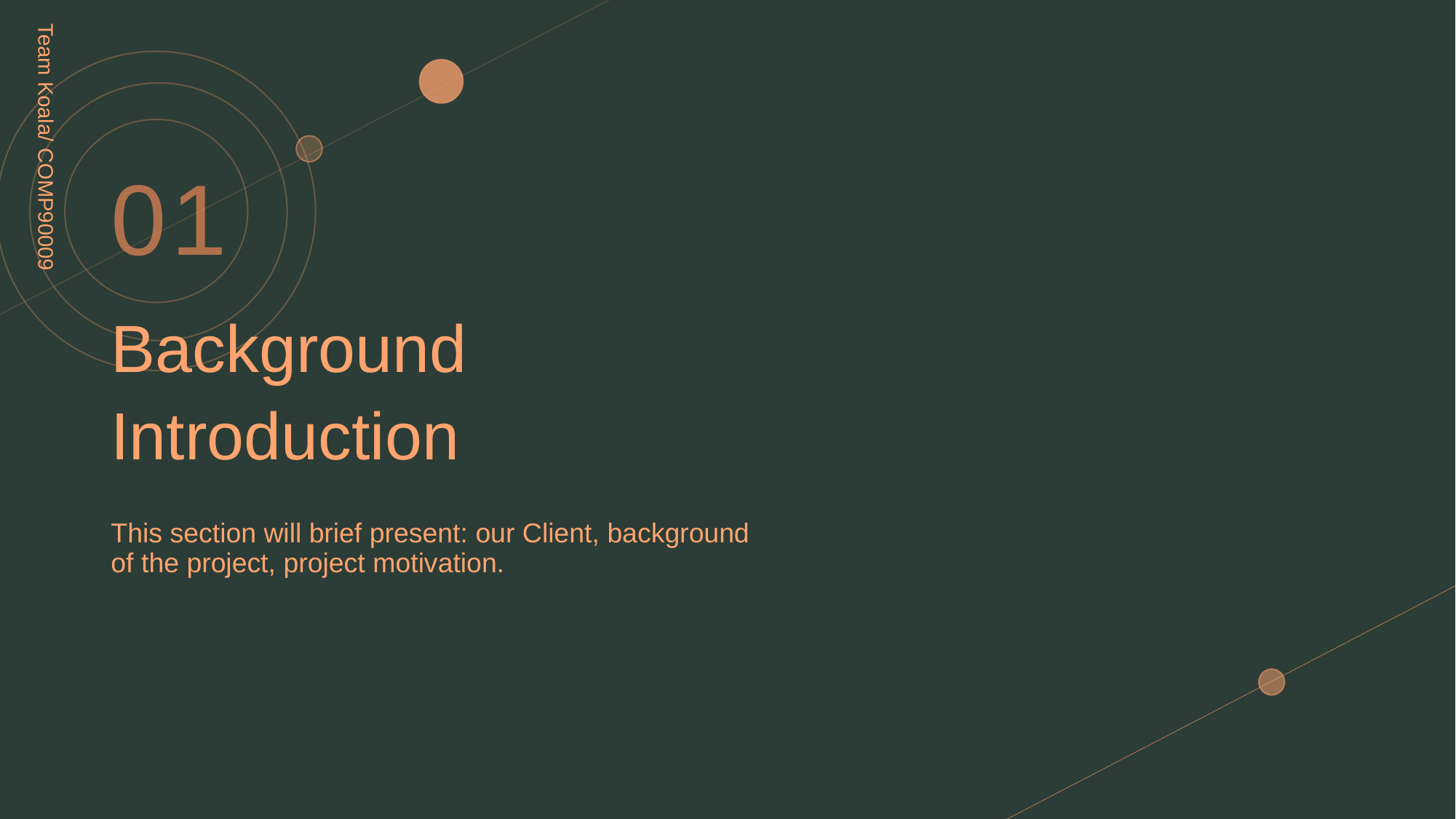

Team Koala/ COMP90009

# 01
Background
Introduction
This section will brief present: our Client, background of the project, project motivation.